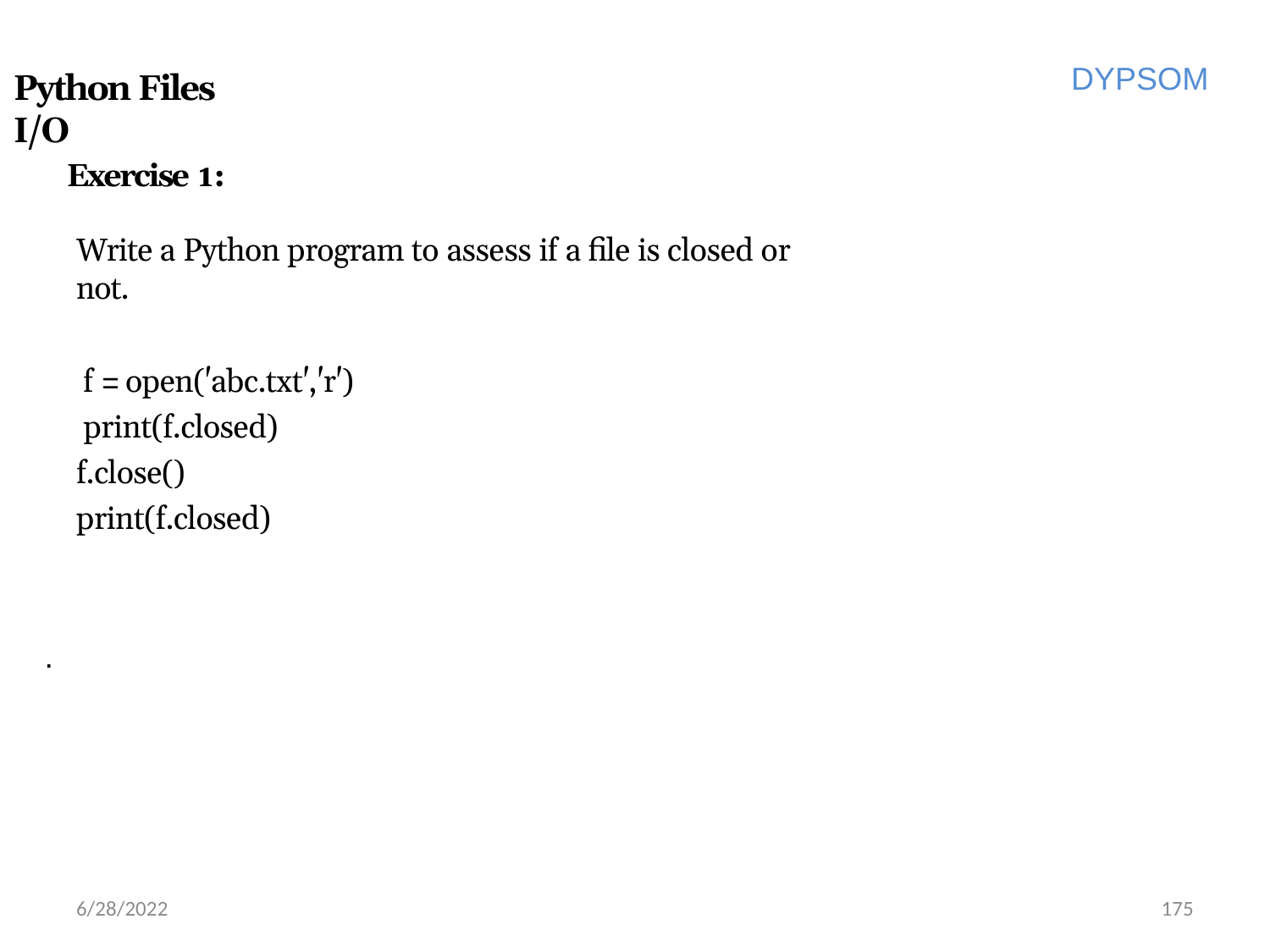

DYPSOM
Python Files I/O
Exercise 1:

Write a Python program to assess if a file is closed or not.

f = open('abc.txt','r')  print(f.closed)  f.close()  print(f.closed)
.
6/28/2022
175